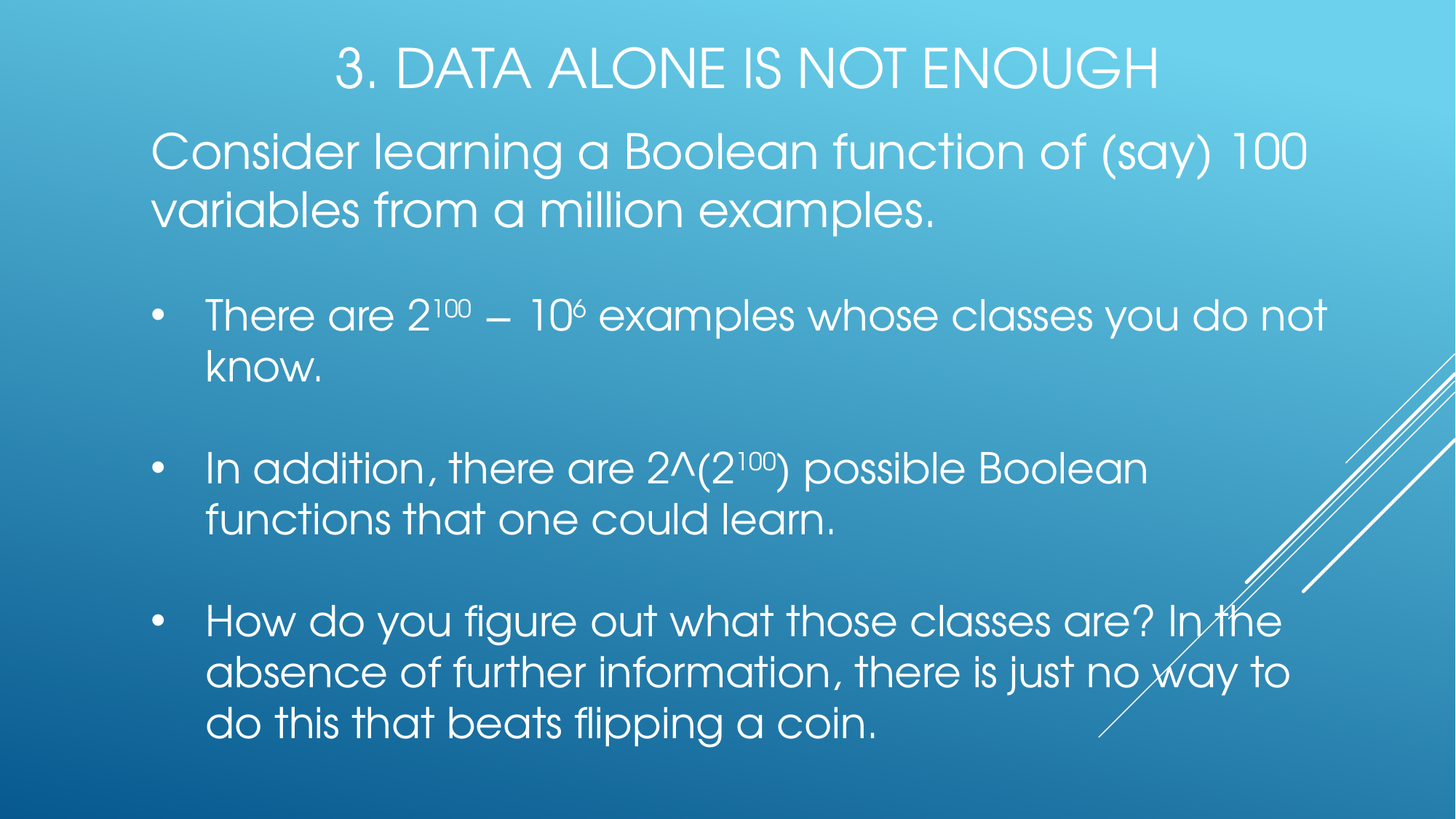

# 3. Data Alone is not Enough
Consider learning a Boolean function of (say) 100 variables from a million examples.

There are 2100 − 106 examples whose classes you do not know.

In addition, there are 2^(2100) possible Boolean functions that one could learn.

How do you figure out what those classes are? In the absence of further information, there is just no way to do this that beats flipping a coin.